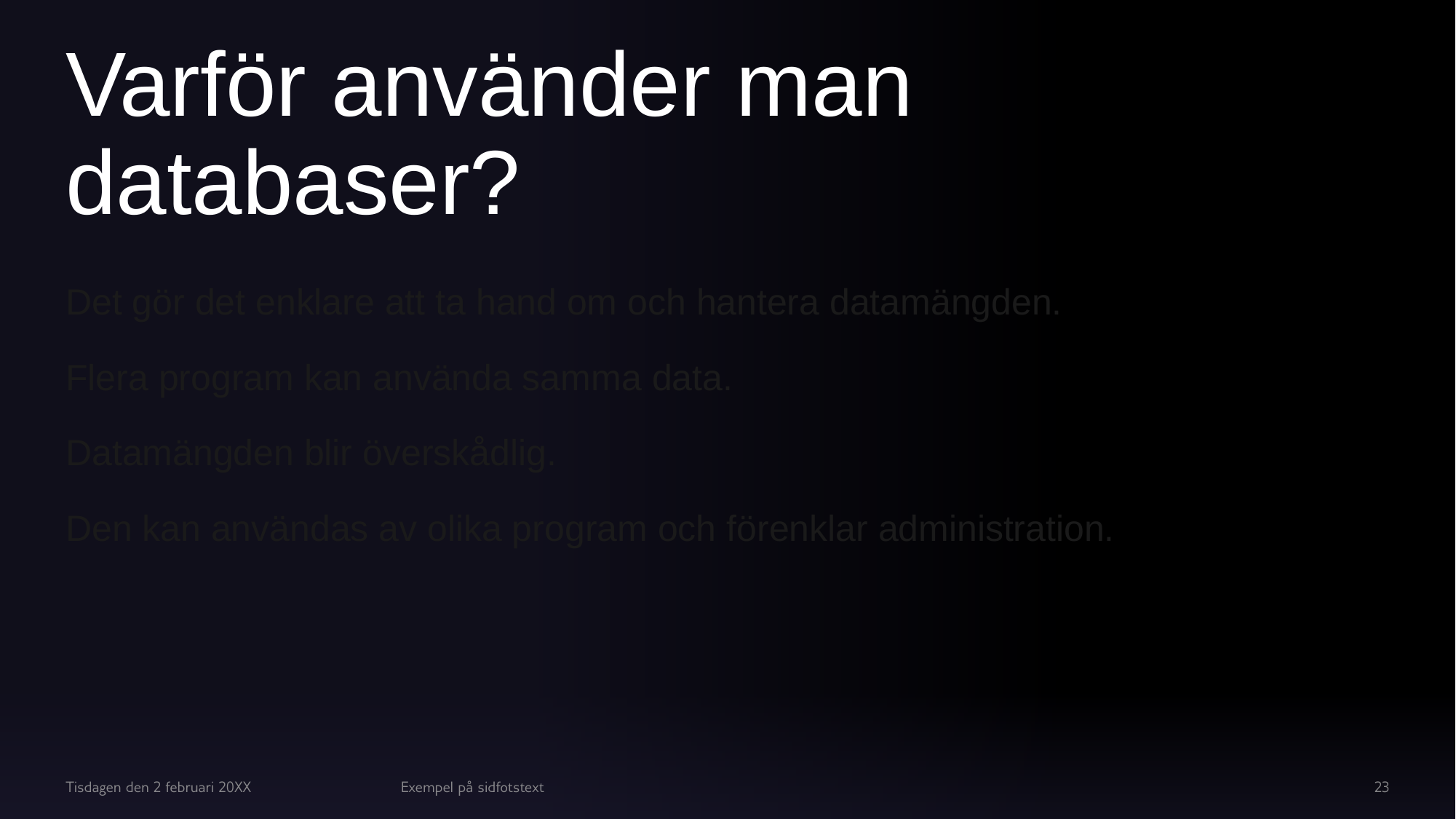

# Varför använder man databaser?
Det gör det enklare att ta hand om och hantera datamängden.
Flera program kan använda samma data.
Data­mängden blir över­skåd­lig.
Den kan an­vän­das av olika pro­gram och förenklar administration.

Tisdagen den 2 februari 20XX
Exempel på sidfotstext
23